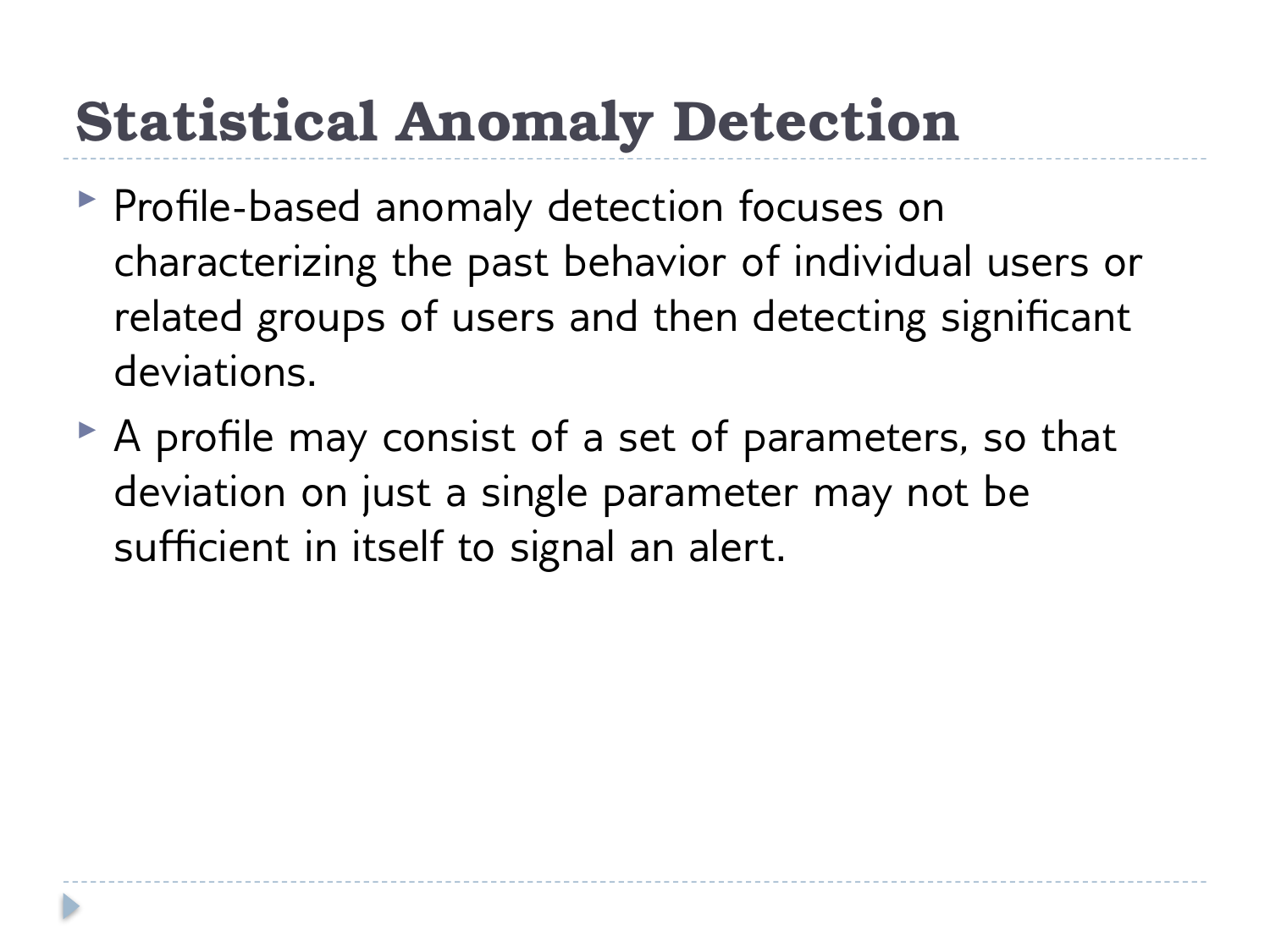

# Statistical Anomaly Detection
Profile-based anomaly detection focuses on characterizing the past behavior of individual users or related groups of users and then detecting significant deviations.
A profile may consist of a set of parameters, so that deviation on just a single parameter may not be sufficient in itself to signal an alert.